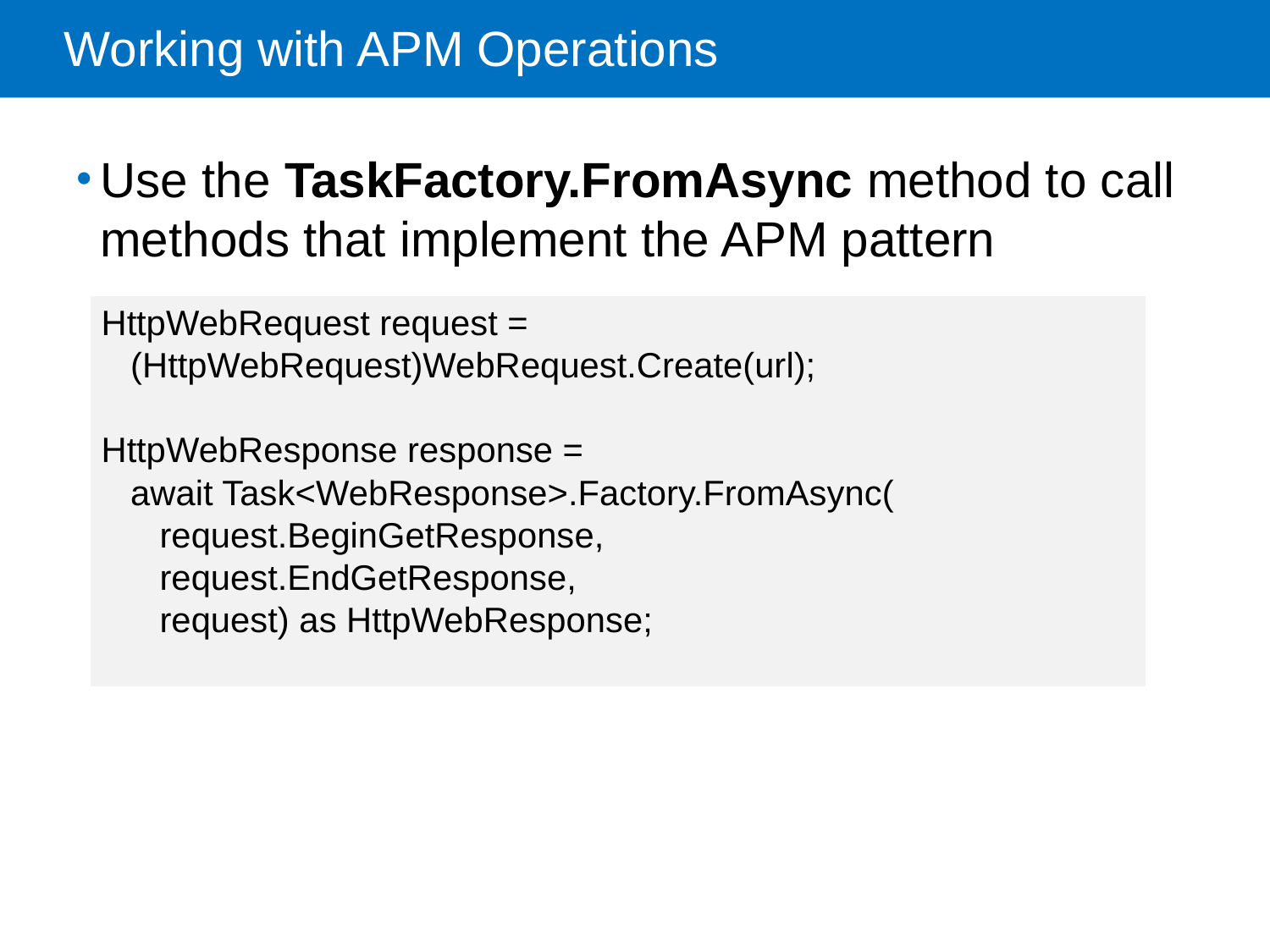

# Working with APM Operations
Use the TaskFactory.FromAsync method to call methods that implement the APM pattern
HttpWebRequest request =
   (HttpWebRequest)WebRequest.Create(url);

HttpWebResponse response =
   await Task<WebResponse>.Factory.FromAsync(
      request.BeginGetResponse,
      request.EndGetResponse,
      request) as HttpWebResponse;